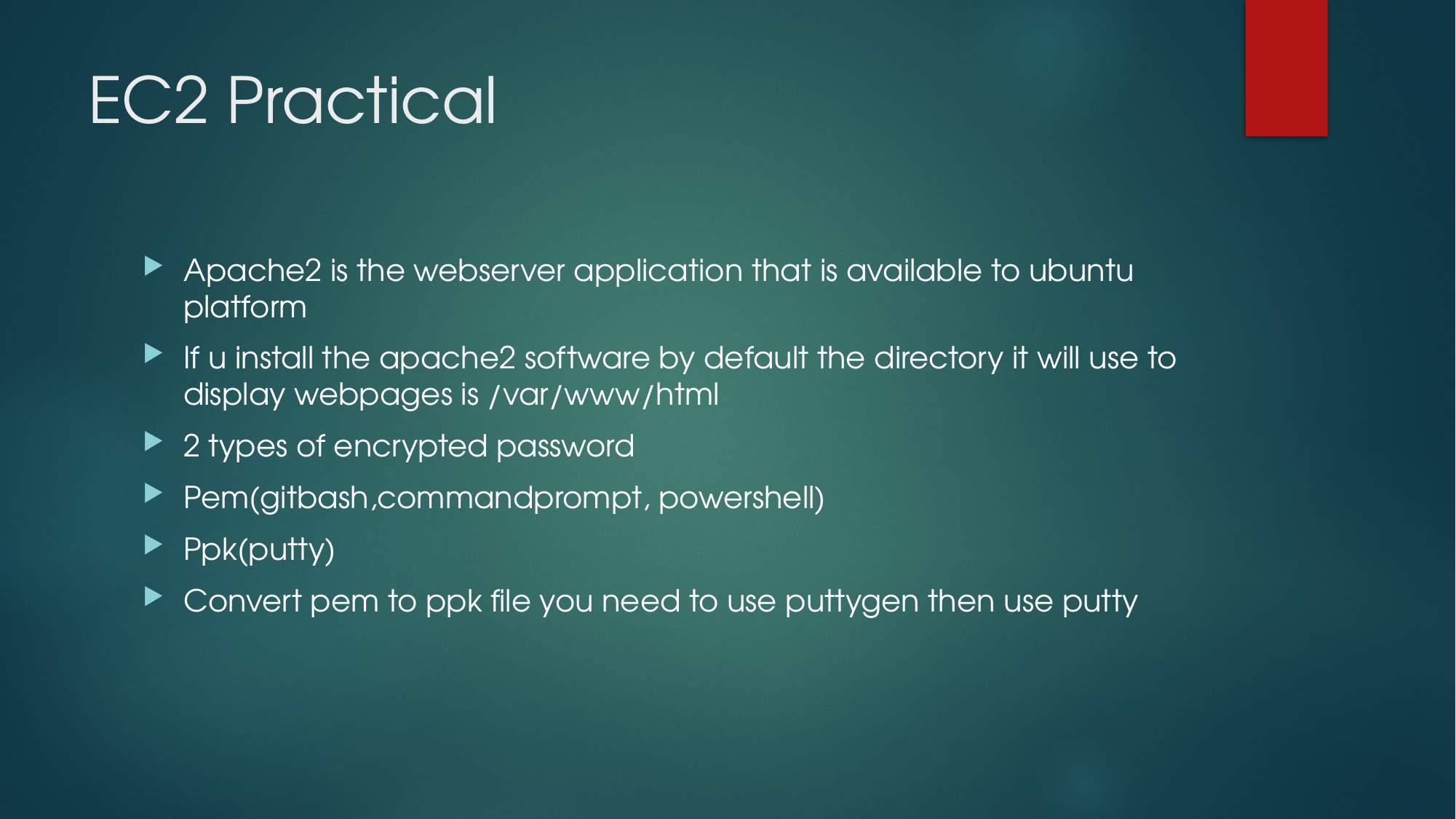

# EC2 Practical
Apache2 is the webserver application that is available to ubuntu platform
If u install the apache2 software by default the directory it will use to display webpages is /var/www/html
2 types of encrypted password
Pem(gitbash,commandprompt, powershell)
Ppk(putty)
Convert pem to ppk file you need to use puttygen then use putty